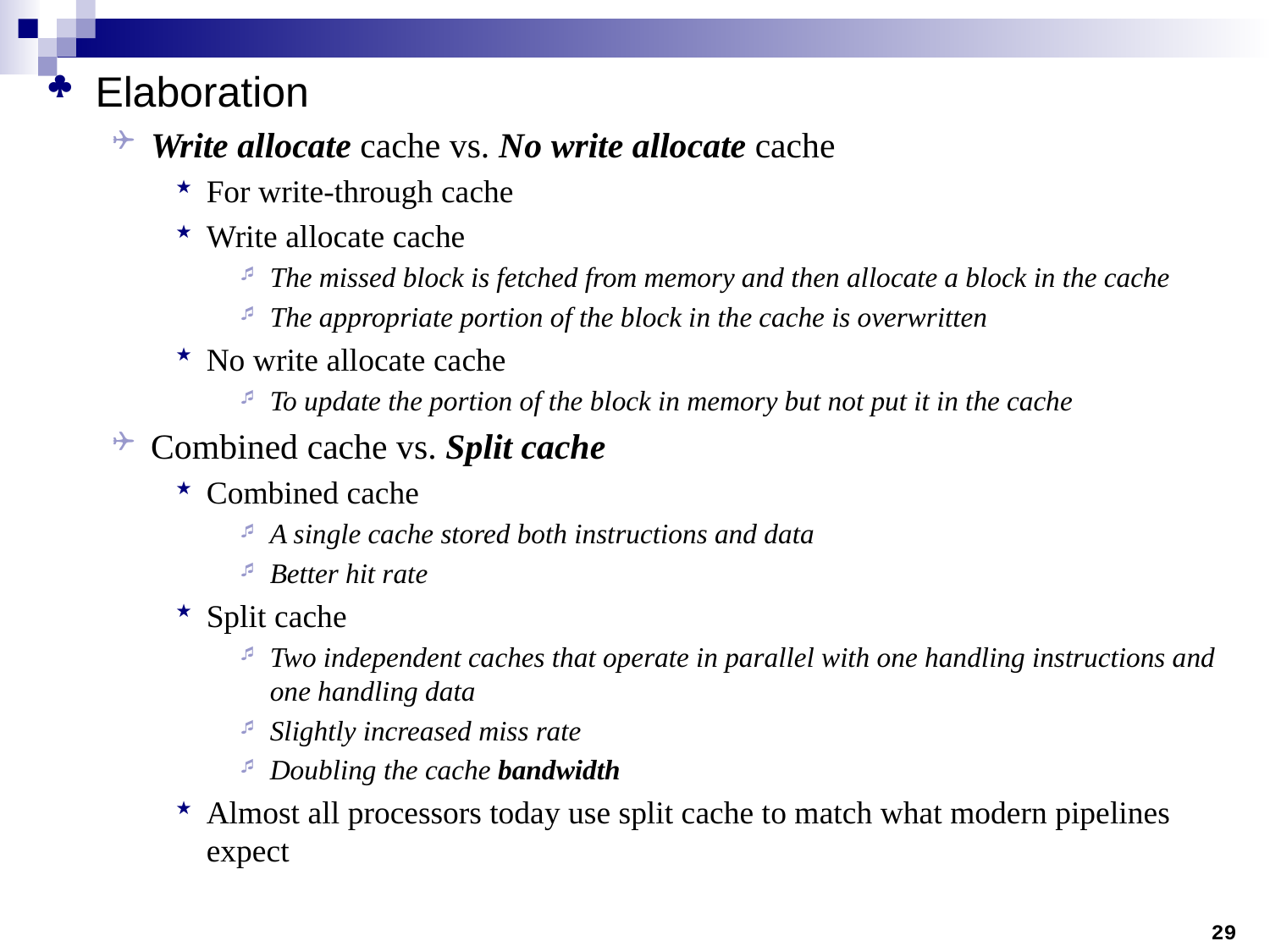

Elaboration
Write allocate cache vs. No write allocate cache
For write-through cache
Write allocate cache
The missed block is fetched from memory and then allocate a block in the cache
The appropriate portion of the block in the cache is overwritten
No write allocate cache
To update the portion of the block in memory but not put it in the cache
Combined cache vs. Split cache
Combined cache
A single cache stored both instructions and data
Better hit rate
Split cache
Two independent caches that operate in parallel with one handling instructions and one handling data
Slightly increased miss rate
Doubling the cache bandwidth
Almost all processors today use split cache to match what modern pipelines expect
29